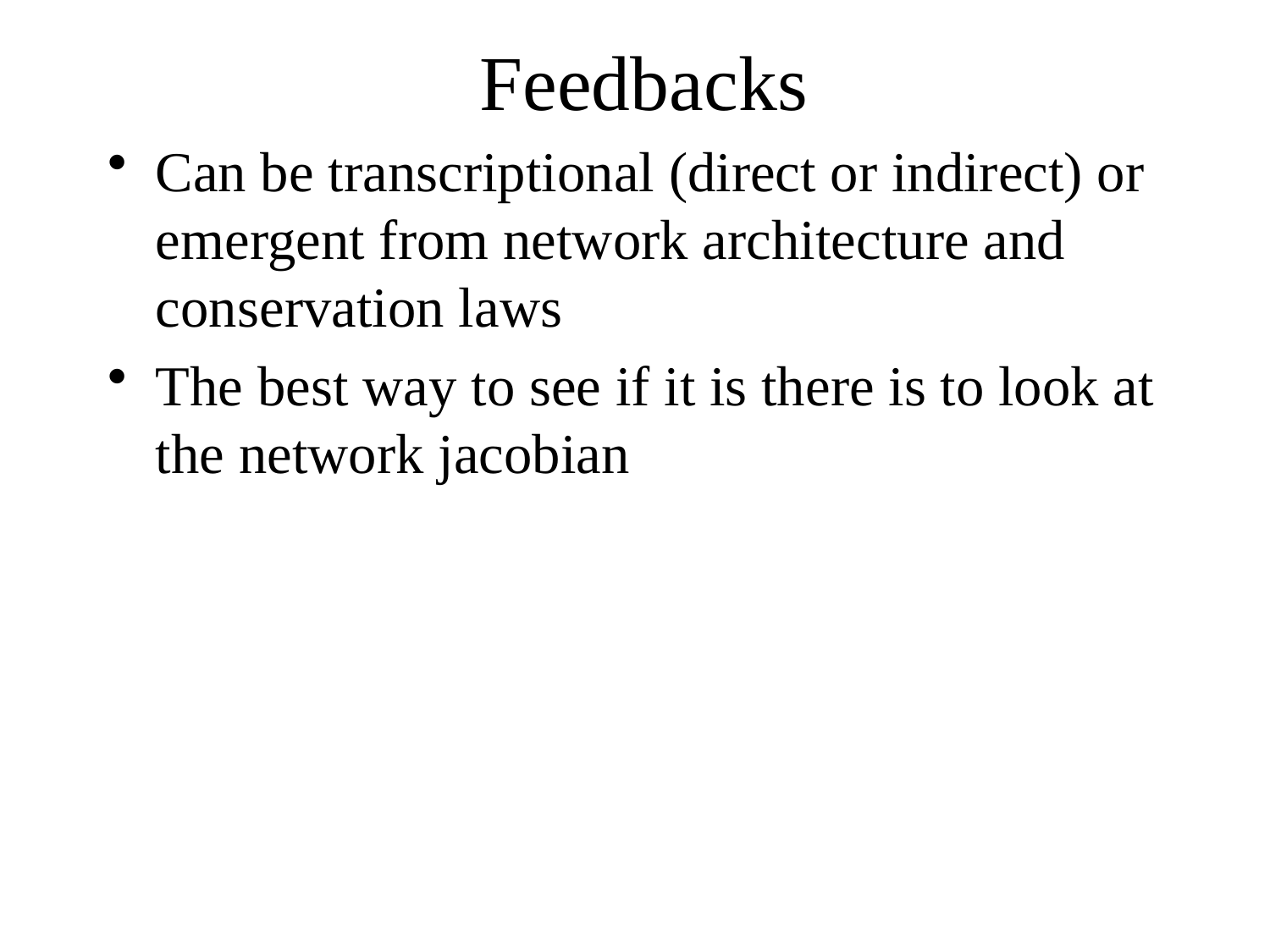

# Feedbacks
Can be transcriptional (direct or indirect) or emergent from network architecture and conservation laws
The best way to see if it is there is to look at the network jacobian